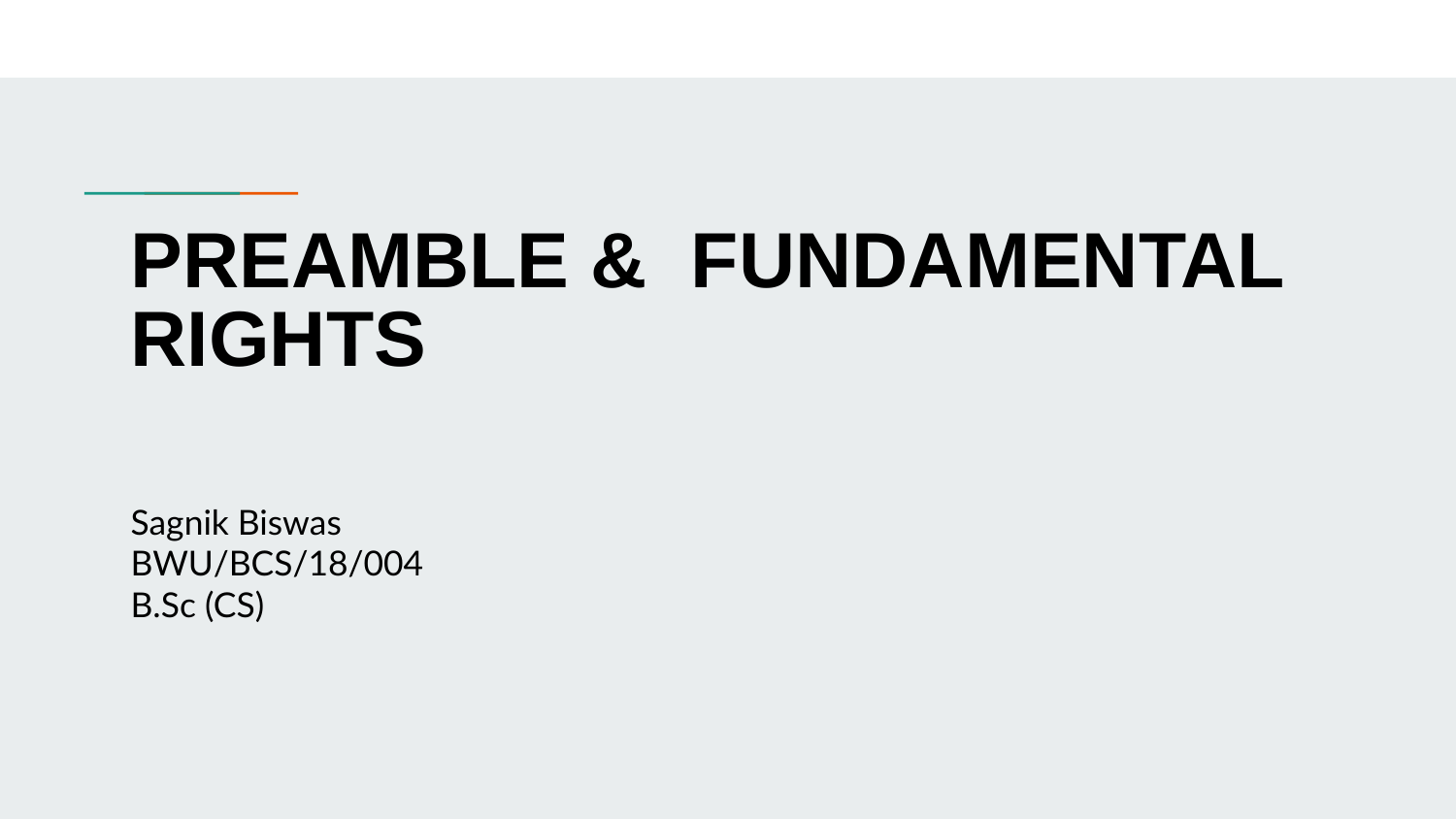

# PREAMBLE &  FUNDAMENTAL RIGHTS

Sagnik Biswas
BWU/BCS/18/004
B.Sc (CS)